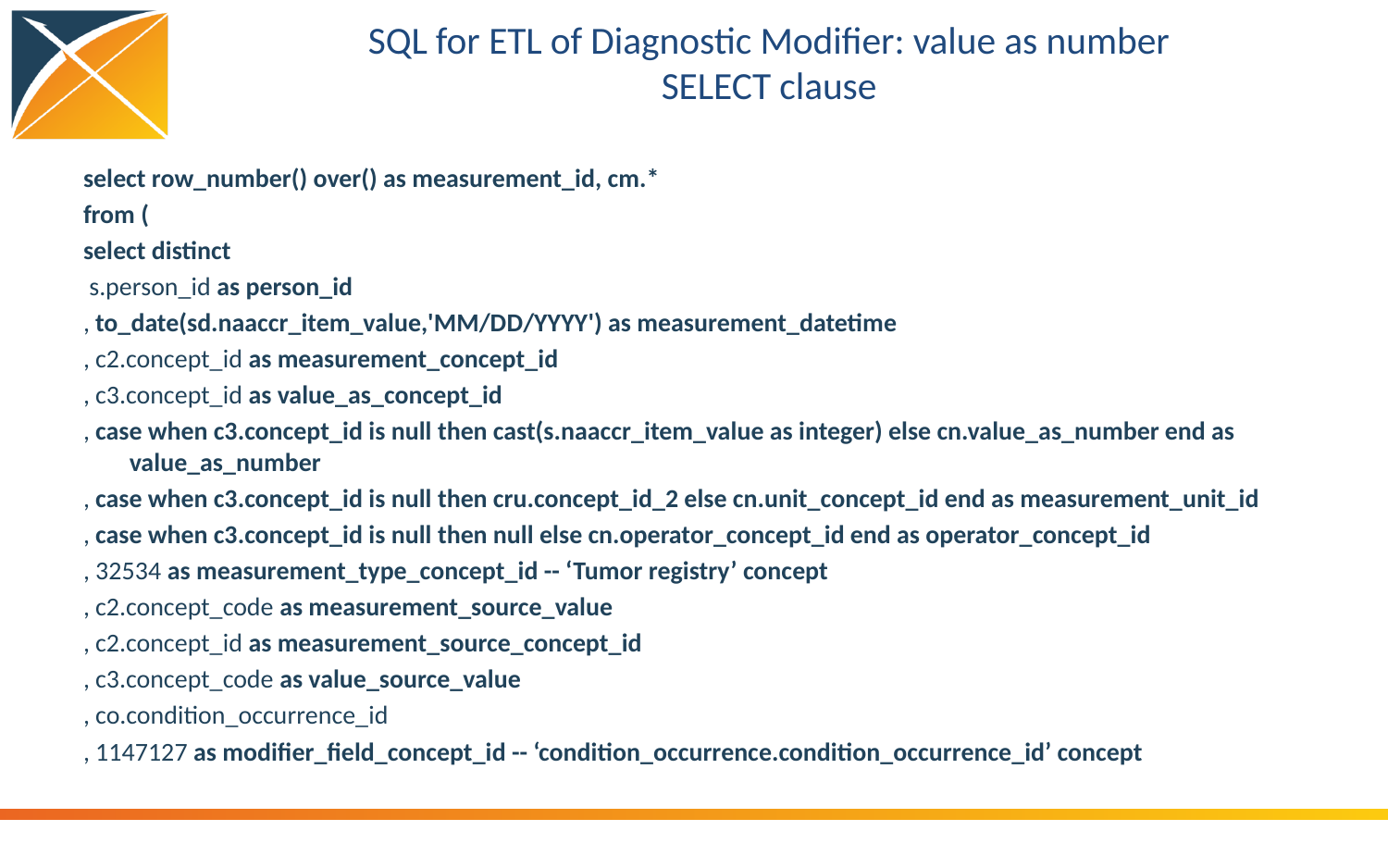

# SQL for ETL of Diagnostic Modifier: value as number SELECT clause
select row_number() over() as measurement_id, cm.*
from (
select distinct
 s.person_id as person_id
, to_date(sd.naaccr_item_value,'MM/DD/YYYY') as measurement_datetime
, c2.concept_id as measurement_concept_id
, c3.concept_id as value_as_concept_id
, case when c3.concept_id is null then cast(s.naaccr_item_value as integer) else cn.value_as_number end as value_as_number
, case when c3.concept_id is null then cru.concept_id_2 else cn.unit_concept_id end as measurement_unit_id
, case when c3.concept_id is null then null else cn.operator_concept_id end as operator_concept_id
, 32534 as measurement_type_concept_id -- ‘Tumor registry’ concept
, c2.concept_code as measurement_source_value
, c2.concept_id as measurement_source_concept_id
, c3.concept_code as value_source_value
, co.condition_occurrence_id
, 1147127 as modifier_field_concept_id -- ‘condition_occurrence.condition_occurrence_id’ concept